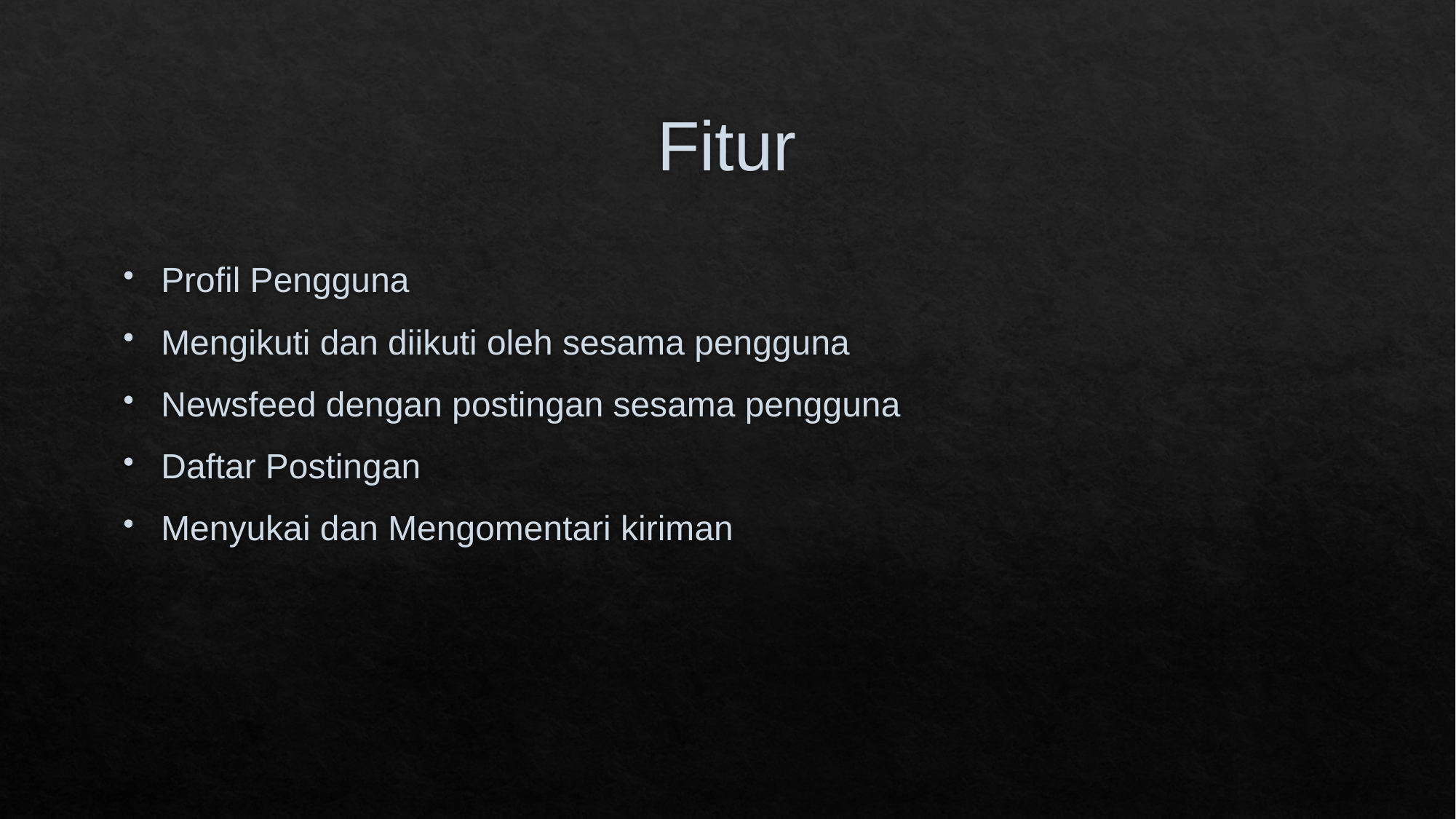

# Fitur
Profil Pengguna
Mengikuti dan diikuti oleh sesama pengguna
Newsfeed dengan postingan sesama pengguna
Daftar Postingan
Menyukai dan Mengomentari kiriman